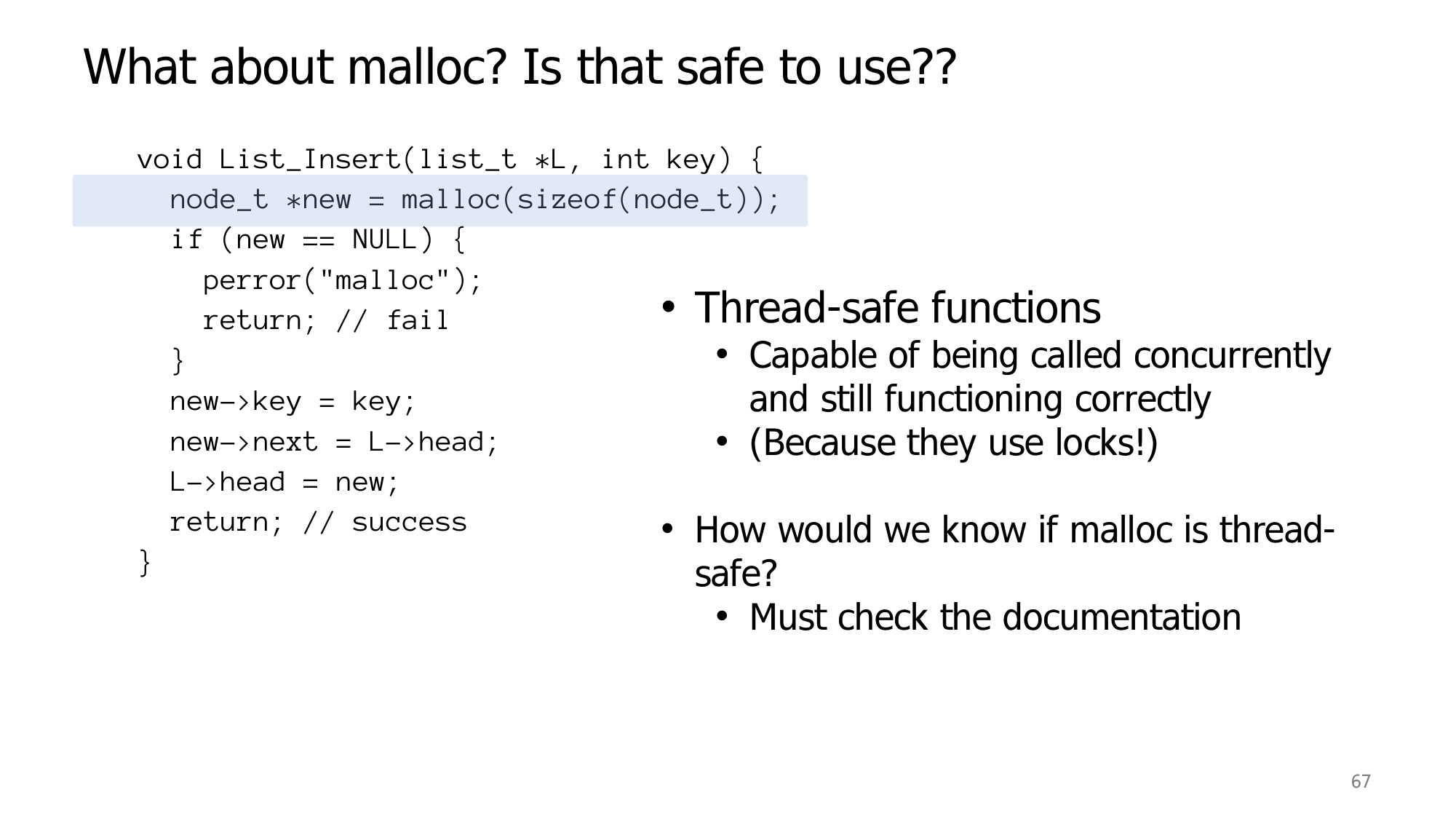

# What about malloc? Is that safe to use??
void List_Insert(list_t *L, int key) {
  node_t *new = malloc(sizeof(node_t));
  if (new == NULL) {
    perror("malloc");
    return; // fail
  }
  new->key = key;
  new->next = L->head;
  L->head = new;
  return; // success
}

Thread-safe functions
Capable of being called concurrently and still functioning correctly
(Because they use locks!)

How would we know if malloc is thread-safe?
Must check the documentation
67